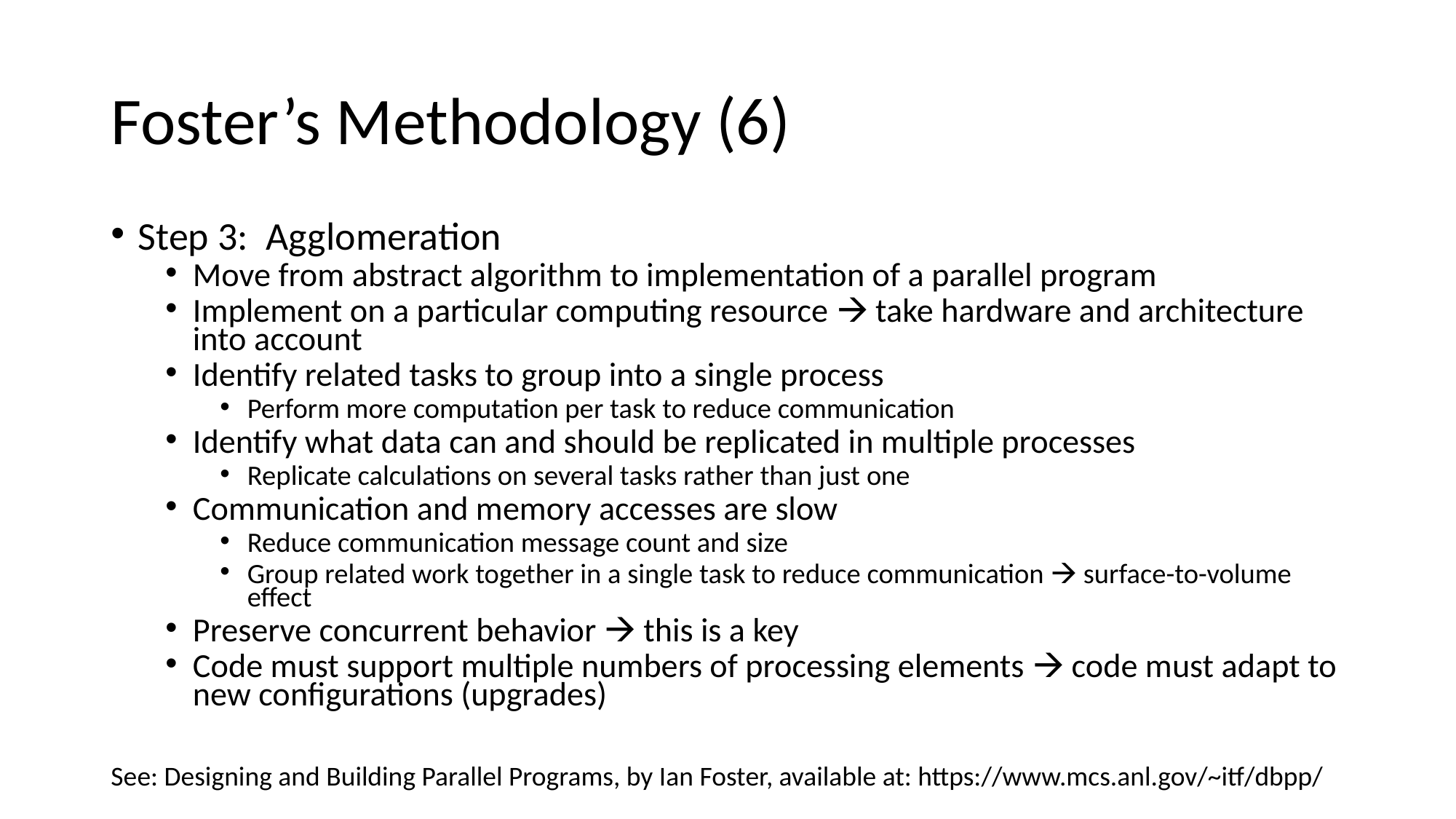

# Foster’s Methodology (6)
Step 3:  Agglomeration
Move from abstract algorithm to implementation of a parallel program
Implement on a particular computing resource 🡪 take hardware and architecture into account
Identify related tasks to group into a single process
Perform more computation per task to reduce communication
Identify what data can and should be replicated in multiple processes
Replicate calculations on several tasks rather than just one
Communication and memory accesses are slow
Reduce communication message count and size
Group related work together in a single task to reduce communication 🡪 surface-to-volume effect
Preserve concurrent behavior 🡪 this is a key
Code must support multiple numbers of processing elements 🡪 code must adapt to new configurations (upgrades)

See: Designing and Building Parallel Programs, by Ian Foster, available at: https://www.mcs.anl.gov/~itf/dbpp/